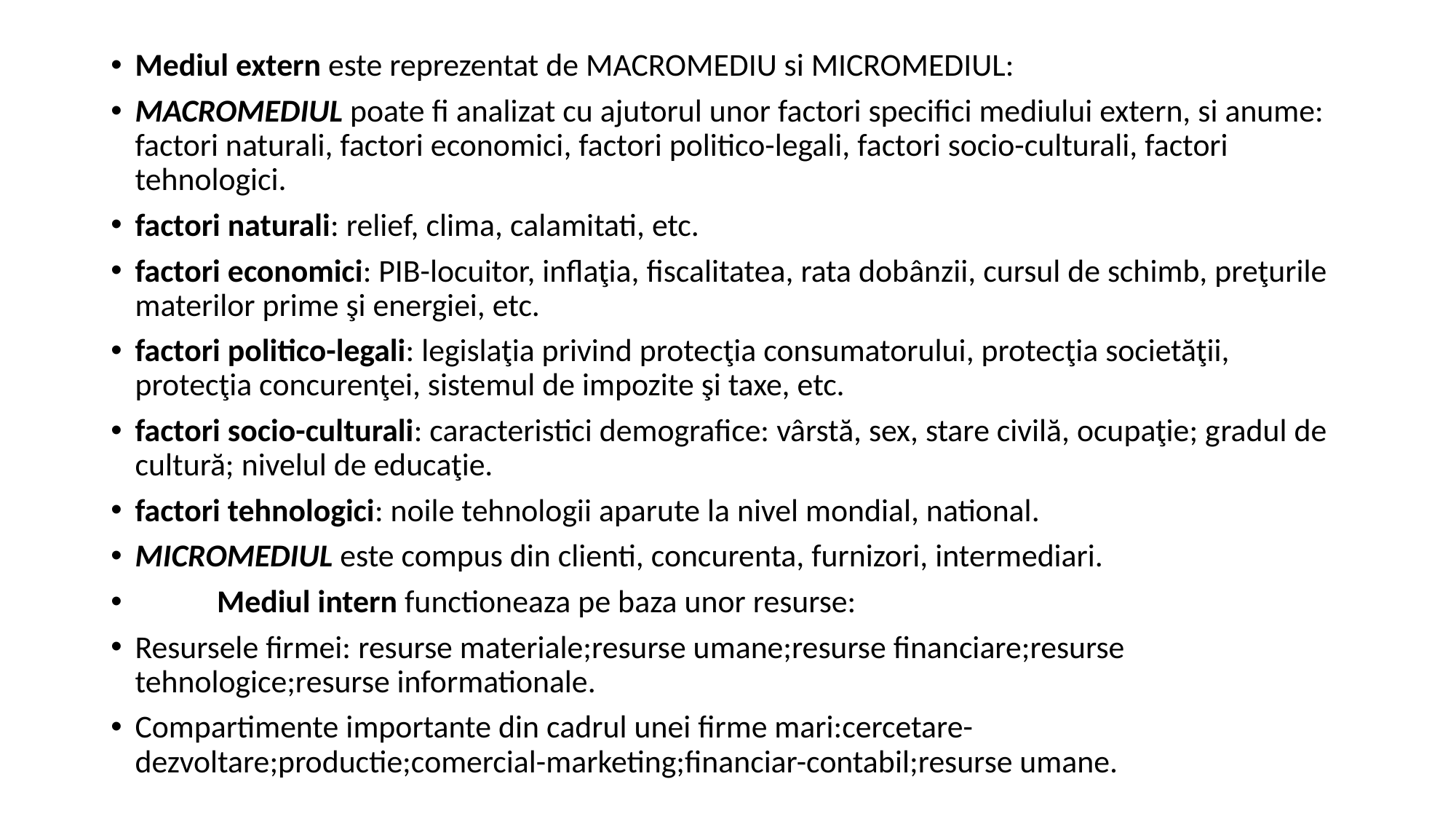

Mediul extern este reprezentat de MACROMEDIU si MICROMEDIUL:
MACROMEDIUL poate fi analizat cu ajutorul unor factori specifici mediului extern, si anume: factori naturali, factori economici, factori politico-legali, factori socio-culturali, factori tehnologici.
factori naturali: relief, clima, calamitati, etc.
factori economici: PIB-locuitor, inflaţia, fiscalitatea, rata dobânzii, cursul de schimb, preţurile materilor prime şi energiei, etc.
factori politico-legali: legislaţia privind protecţia consumatorului, protecţia societăţii, protecţia concurenţei, sistemul de impozite şi taxe, etc.
factori socio-culturali: caracteristici demografice: vârstă, sex, stare civilă, ocupaţie; gradul de cultură; nivelul de educaţie.
factori tehnologici: noile tehnologii aparute la nivel mondial, national.
MICROMEDIUL este compus din clienti, concurenta, furnizori, intermediari.
	Mediul intern functioneaza pe baza unor resurse:
Resursele firmei: resurse materiale;resurse umane;resurse financiare;resurse tehnologice;resurse informationale.
Compartimente importante din cadrul unei firme mari:cercetare-dezvoltare;productie;comercial-marketing;financiar-contabil;resurse umane.

#